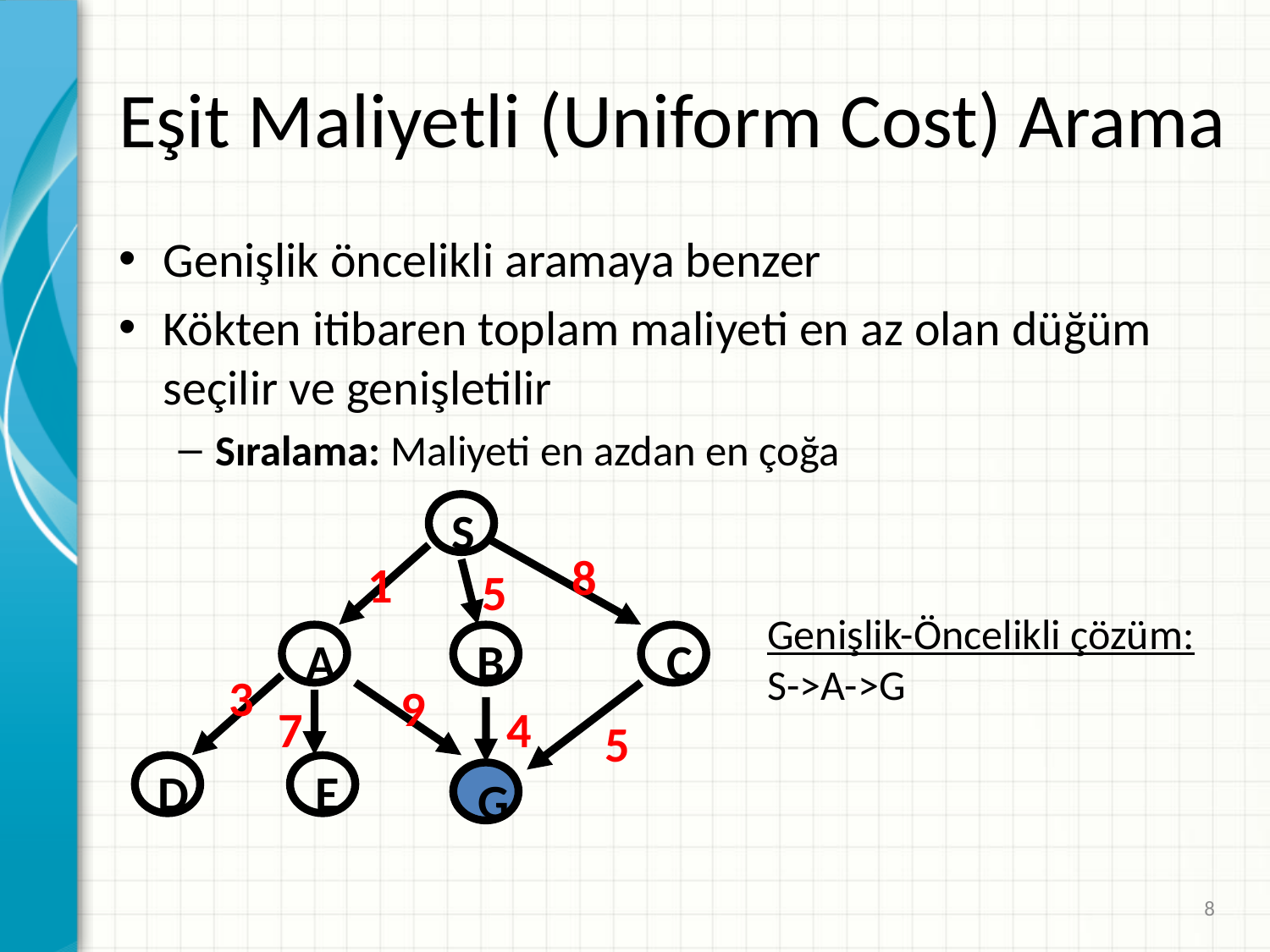

# Eşit Maliyetli (Uniform Cost) Arama
Genişlik öncelikli aramaya benzer
Kökten itibaren toplam maliyeti en az olan düğüm seçilir ve genişletilir
Sıralama: Maliyeti en azdan en çoğa

S

8

1
5

A

B

C

3
9

7
4

5

D

E

G
Genişlik-Öncelikli çözüm:
S->A->G
8